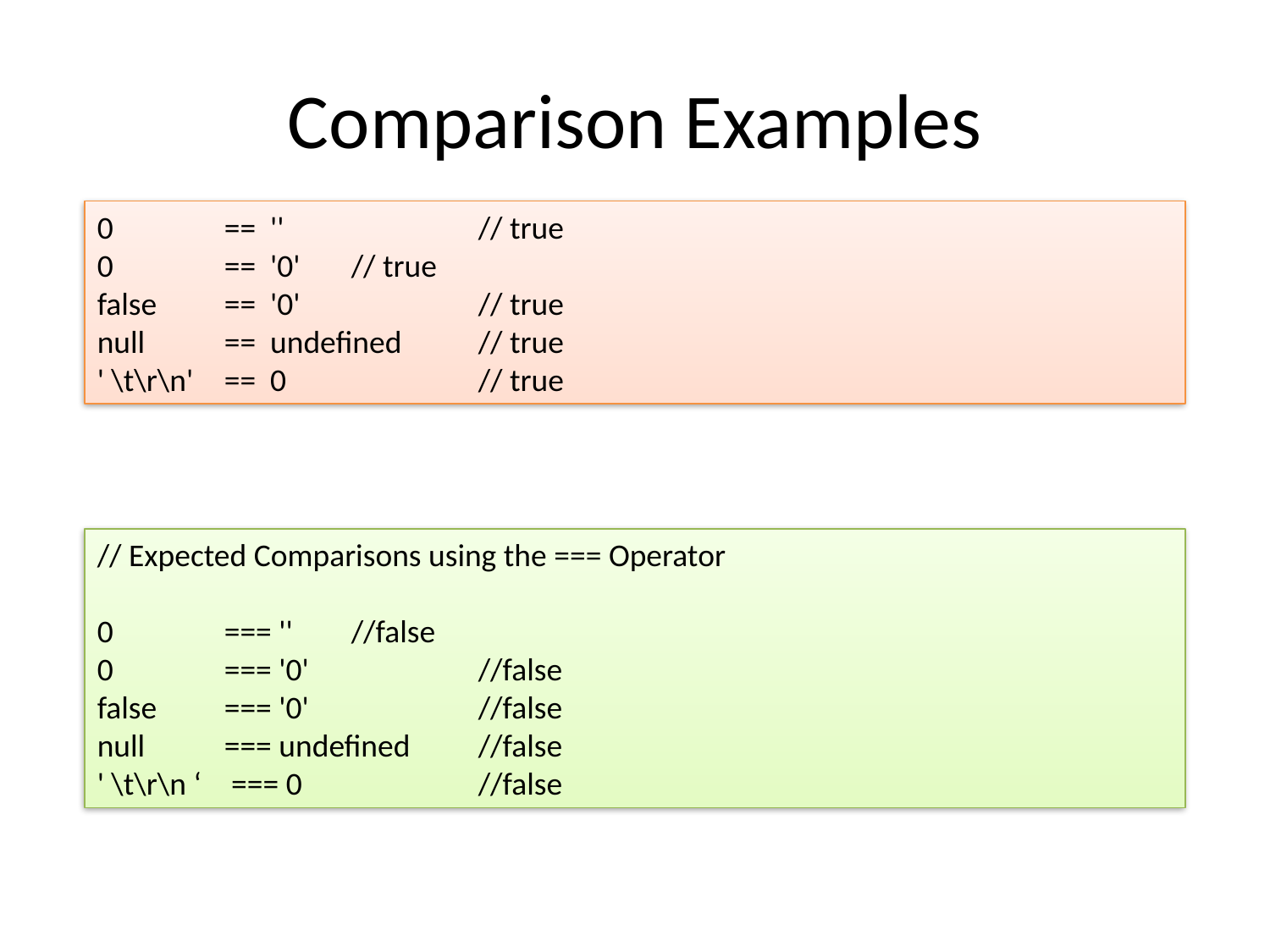

# Comparison Examples
0   	==  ''        		// true
0  	==  '0'       	// true
false      	==  '0'      		// true
null       	==  undefined 	// true
' \t\r\n' 	==  0         	// true
// Expected Comparisons using the === Operator

0          	=== ''        	//false
0          	=== '0'       	//false
false      	=== '0'       	//false
null       	=== undefined 	//false
' \t\r\n ‘	 === 0         	//false